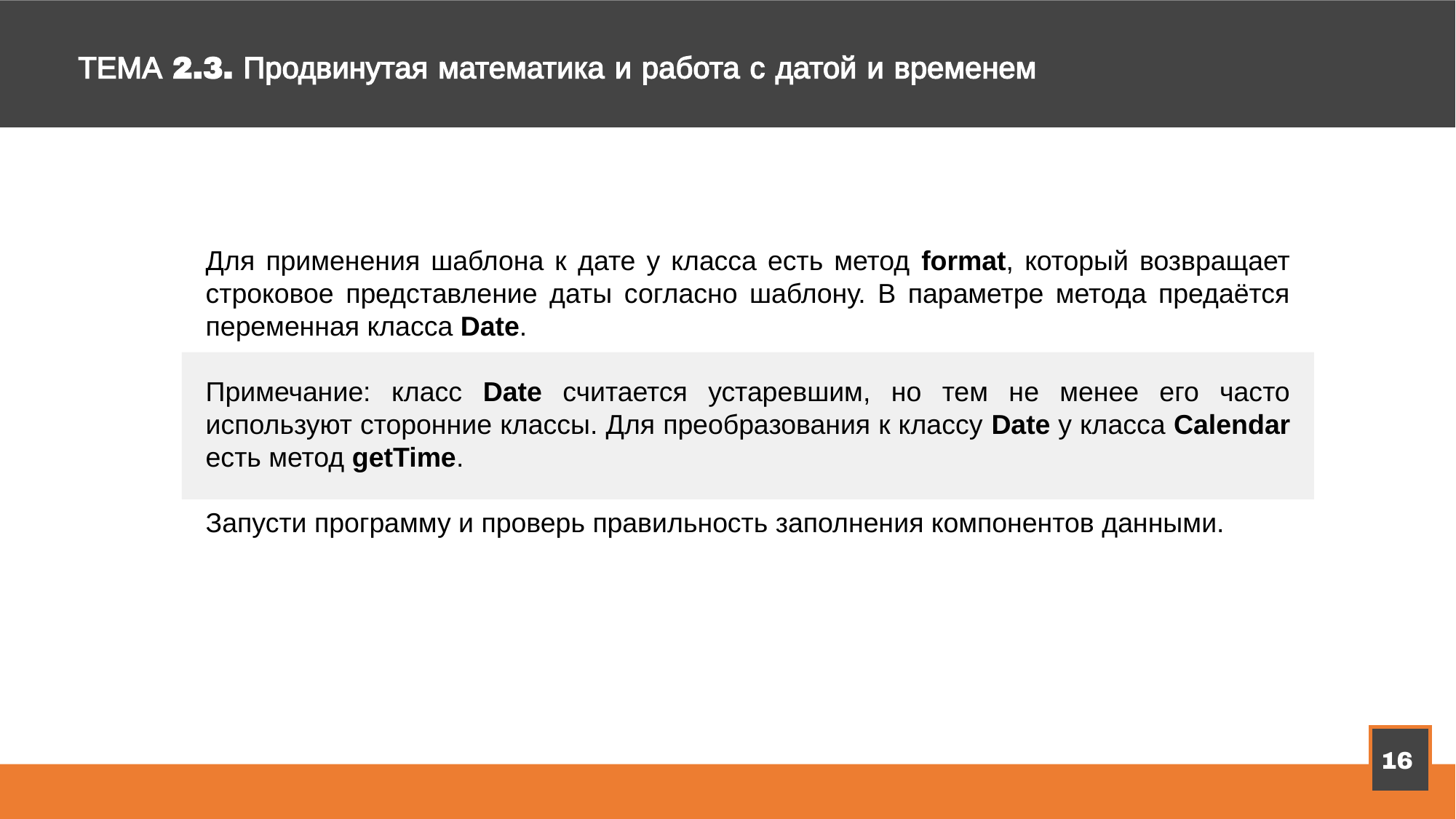

Тема 1. Инструменты разработчика
ТЕМА 2.3. Продвинутая математика и работа с датой и временем
Для применения шаблона к дате у класса есть метод format, который возвращает строковое представление даты согласно шаблону. В параметре метода предаётся переменная класса Date.

Примечание: класс Date считается устаревшим, но тем не менее его часто используют сторонние классы. Для преобразования к классу Date у класса Calendar есть метод getTime.

Запусти программу и проверь правильность заполнения компонентов данными.

16